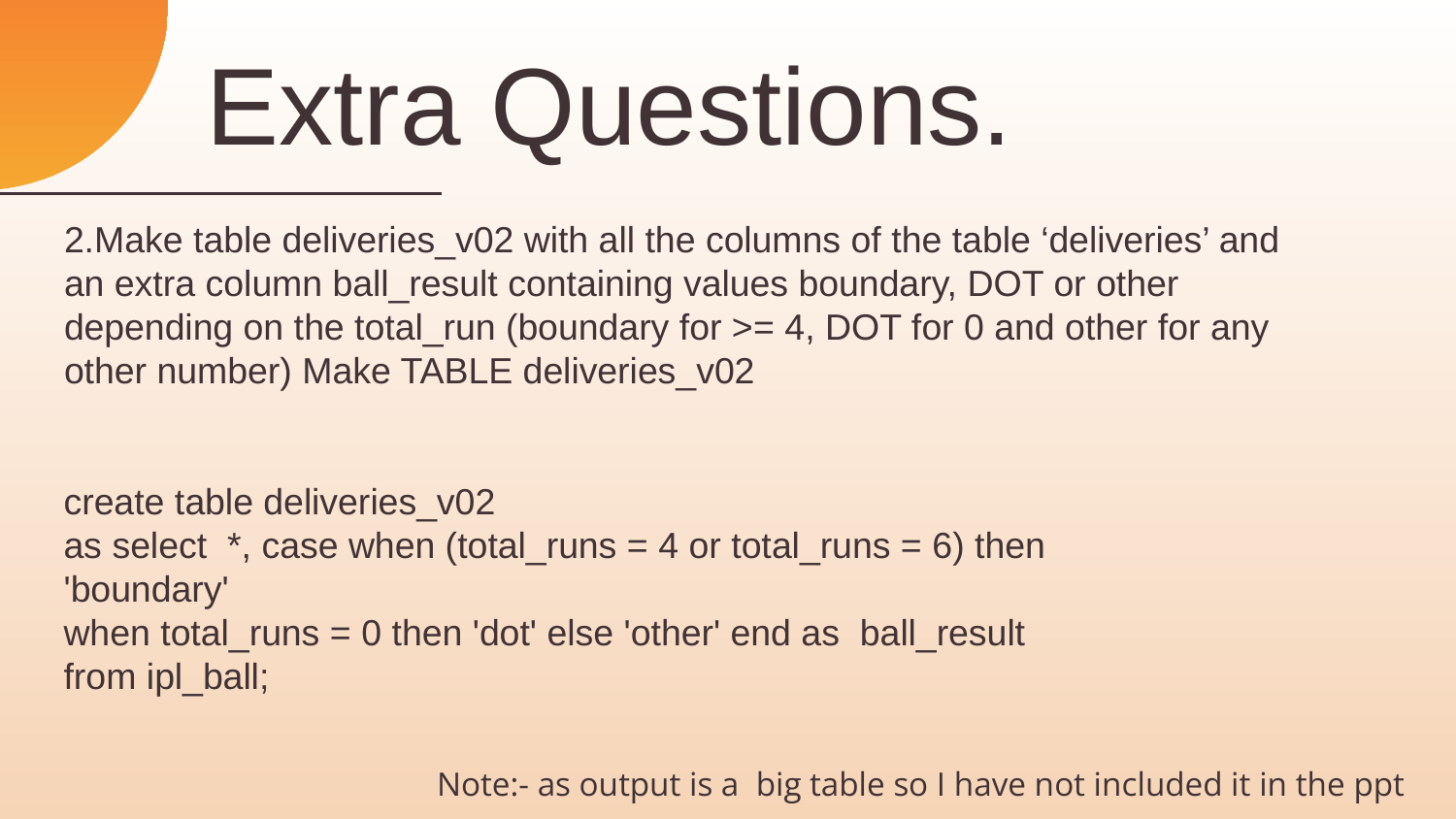

Extra Questions.
2.Make table deliveries_v02 with all the columns of the table ‘deliveries’ and an extra column ball_result containing values boundary, DOT or other depending on the total_run (boundary for >= 4, DOT for 0 and other for any other number) Make TABLE deliveries_v02

create table deliveries_v02
as select  *, case when (total_runs = 4 or total_runs = 6) then 'boundary'
when total_runs = 0 then 'dot' else 'other' end as  ball_result from ipl_ball;
Note:- as output is a  big table so I have not included it in the ppt